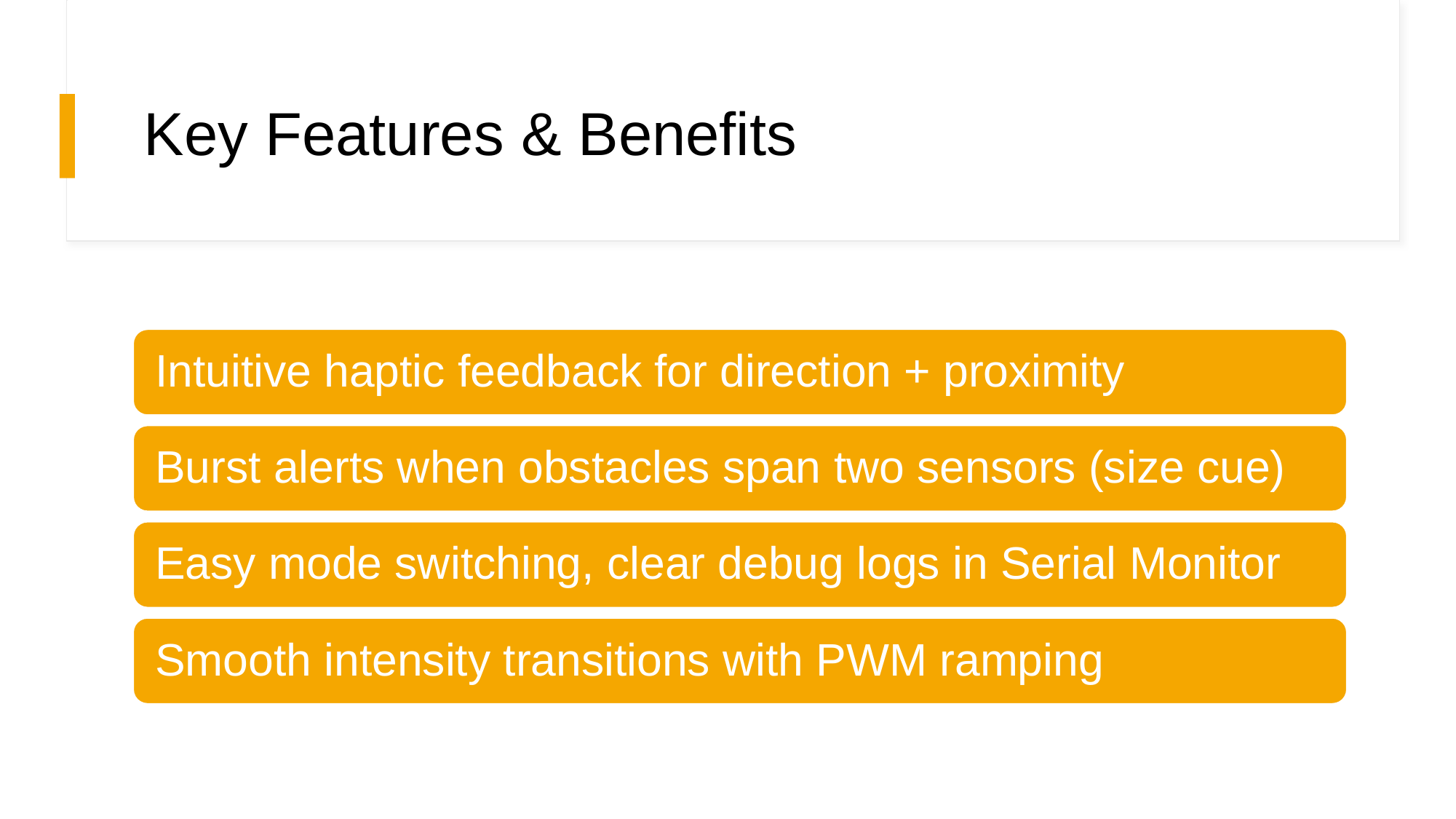

# Key Features & Benefits
Intuitive haptic feedback for direction + proximity
Burst alerts when obstacles span two sensors (size cue)
Easy mode switching, clear debug logs in Serial Monitor
Smooth intensity transitions with PWM ramping